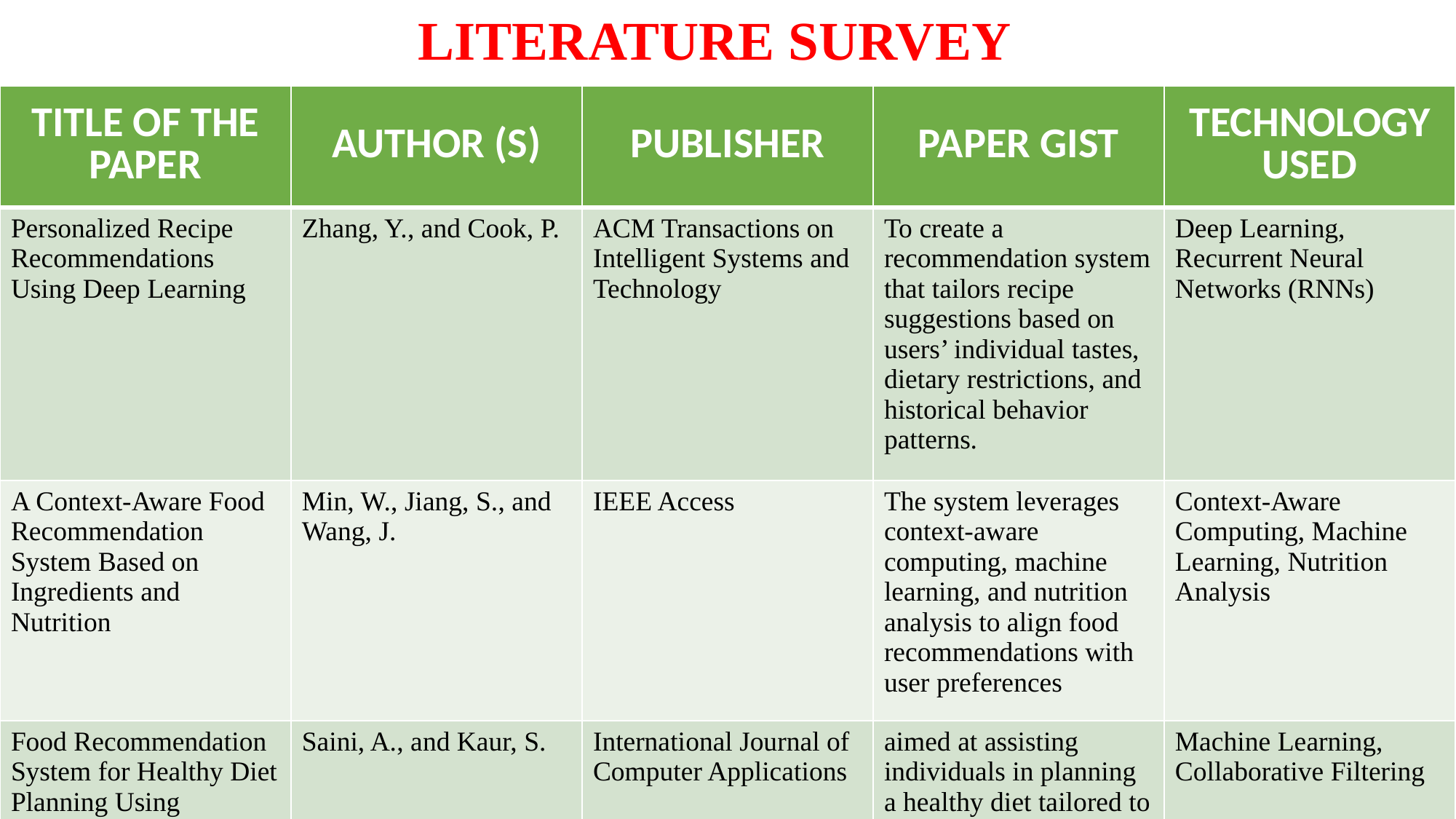

LITERATURE SURVEY
| TITLE OF THE PAPER | AUTHOR (S) | PUBLISHER | PAPER GIST | TECHNOLOGY USED |
| --- | --- | --- | --- | --- |
| Personalized Recipe Recommendations Using Deep Learning | Zhang, Y., and Cook, P. | ACM Transactions on Intelligent Systems and Technology | To create a recommendation system that tailors recipe suggestions based on users’ individual tastes, dietary restrictions, and historical behavior patterns. | Deep Learning, Recurrent Neural Networks (RNNs) |
| A Context-Aware Food Recommendation System Based on Ingredients and Nutrition | Min, W., Jiang, S., and Wang, J. | IEEE Access | The system leverages context-aware computing, machine learning, and nutrition analysis to align food recommendations with user preferences | Context-Aware Computing, Machine Learning, Nutrition Analysis |
| Food Recommendation System for Healthy Diet Planning Using Machine Learning | Saini, A., and Kaur, S. | International Journal of Computer Applications | aimed at assisting individuals in planning a healthy diet tailored to their preferences, nutritional needs, and health goals. | Machine Learning, Collaborative Filtering |
| Smart Fridge: Food Management and Waste Reduction Using IoT and Machine Learning | Kumar, R., and Bhatia, V. | Springer, Smart Innovation, Systems, and Technologies | offers an intelligent and automated way to monitor, manage, and optimize food storage. | Internet of Things (IoT), Machine Learning, Cloud Computing |
| Reducing Food Wastage by Using an Ingredient-Based Recipe Suggestion System | Rao, A., and Sharma, R. | Journal of Food Engineering and Informatics | To reduce the environmental impact caused by food wastage. | Data Mining, Natural Language Processing (NLP) |

5